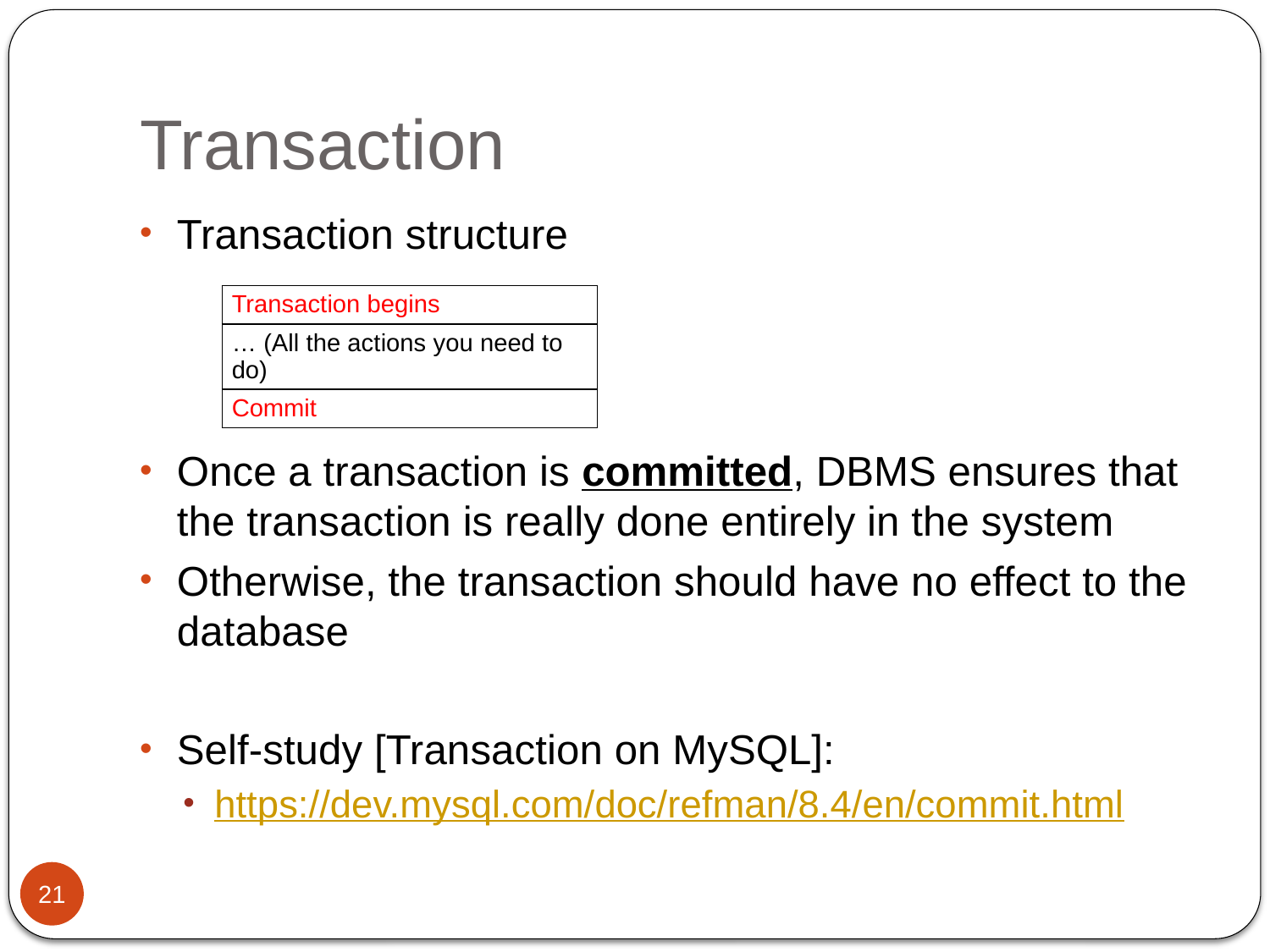

# Transaction
Transaction structure

Once a transaction is committed, DBMS ensures that the transaction is really done entirely in the system
Otherwise, the transaction should have no effect to the database

Self-study [Transaction on MySQL]:
https://dev.mysql.com/doc/refman/8.4/en/commit.html
| Transaction begins |
| --- |
| … (All the actions you need to do) |
| Commit |
21